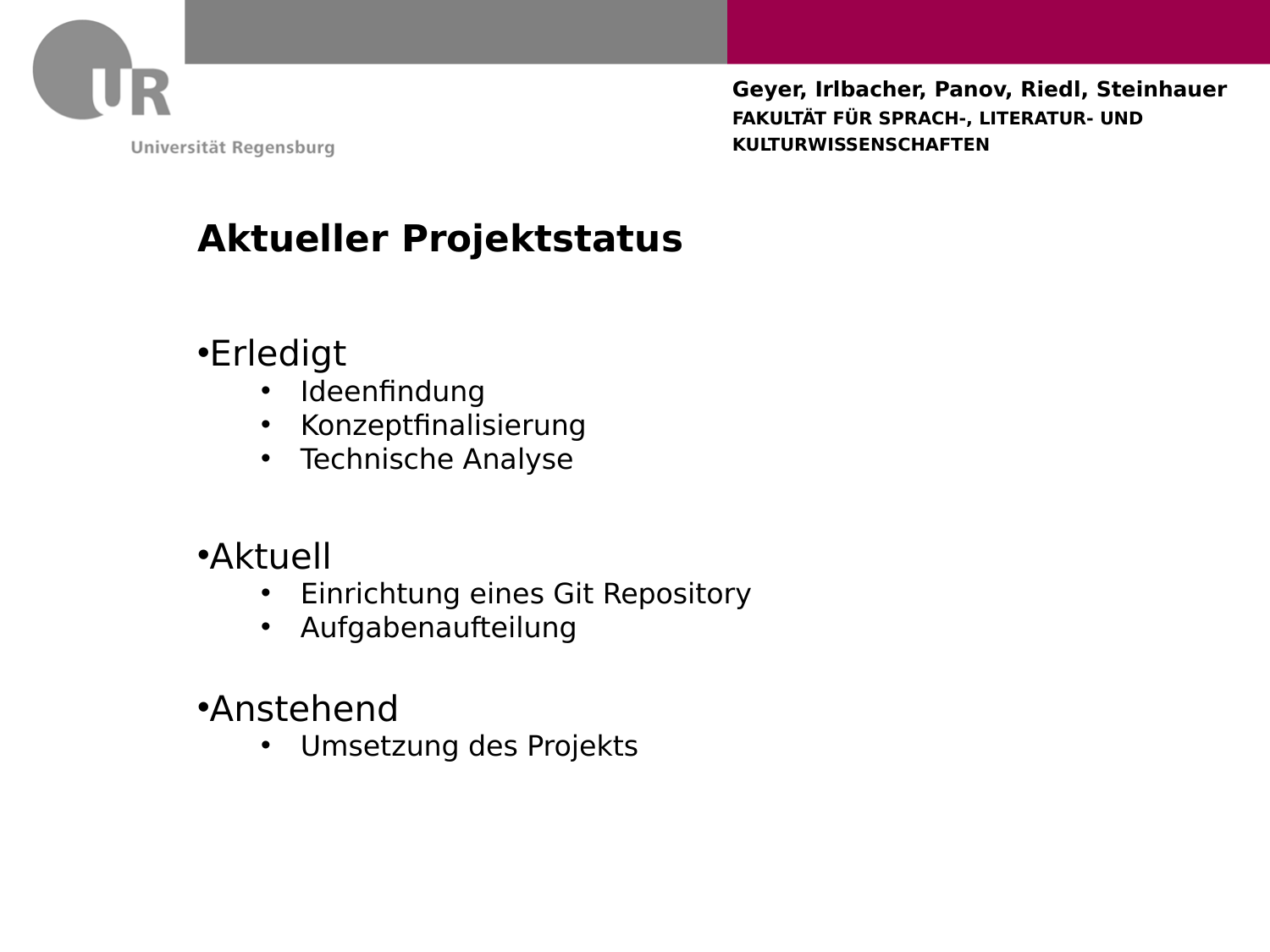

# Aktueller Projektstatus
Erledigt
Ideenfindung
Konzeptfinalisierung
Technische Analyse

Aktuell
Einrichtung eines Git Repository
Aufgabenaufteilung

Anstehend
Umsetzung des Projekts